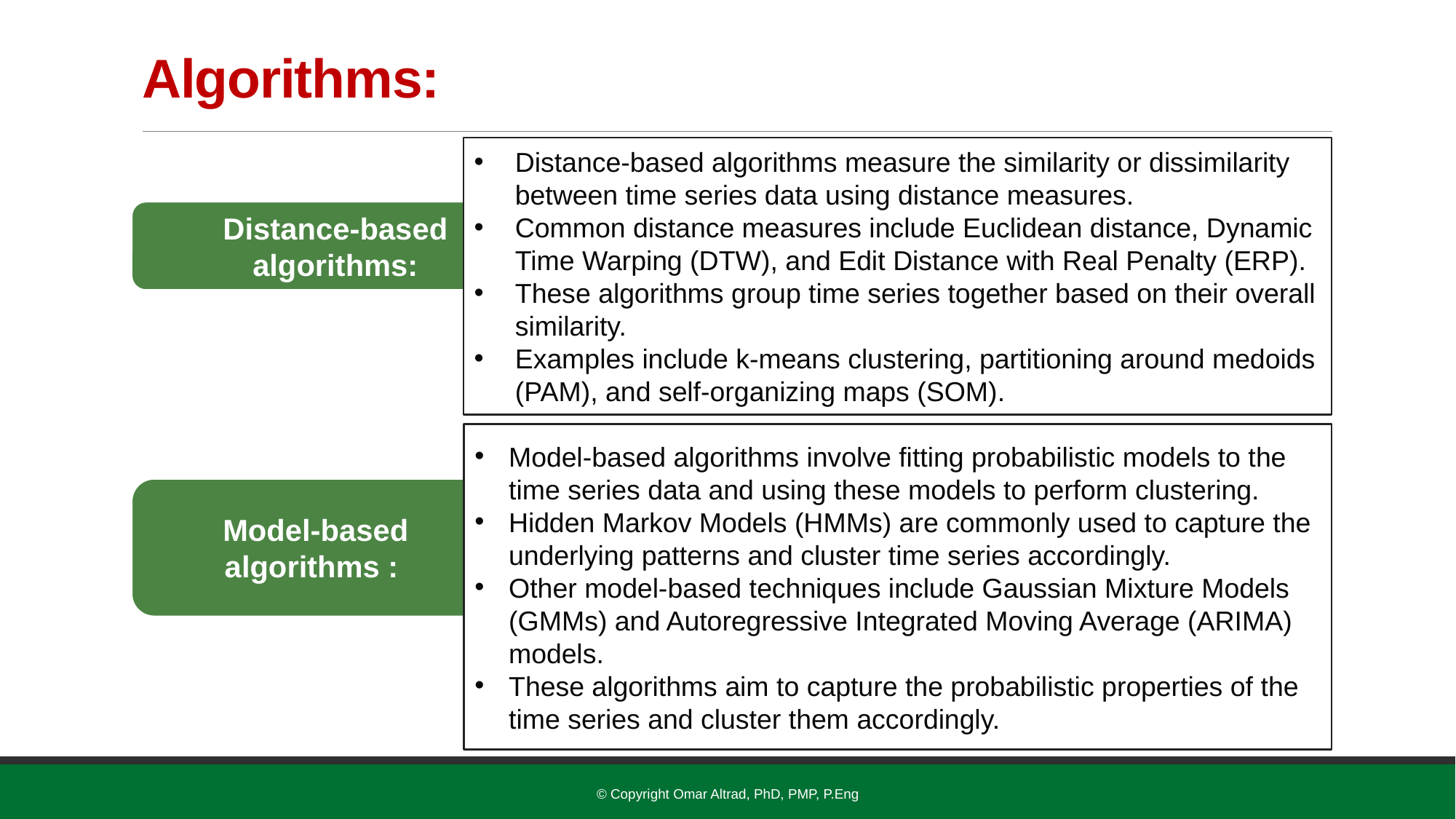

# Algorithms:
Distance-based algorithms measure the similarity or dissimilarity between time series data using distance measures.
Common distance measures include Euclidean distance, Dynamic Time Warping (DTW), and Edit Distance with Real Penalty (ERP).
These algorithms group time series together based on their overall similarity.
Examples include k-means clustering, partitioning around medoids (PAM), and self-organizing maps (SOM).
Distance-based algorithms:
Model-based algorithms involve fitting probabilistic models to the time series data and using these models to perform clustering.
Hidden Markov Models (HMMs) are commonly used to capture the underlying patterns and cluster time series accordingly.
Other model-based techniques include Gaussian Mixture Models (GMMs) and Autoregressive Integrated Moving Average (ARIMA) models.
These algorithms aim to capture the probabilistic properties of the time series and cluster them accordingly.
Model-based algorithms :
© Copyright Omar Altrad, PhD, PMP, P.Eng